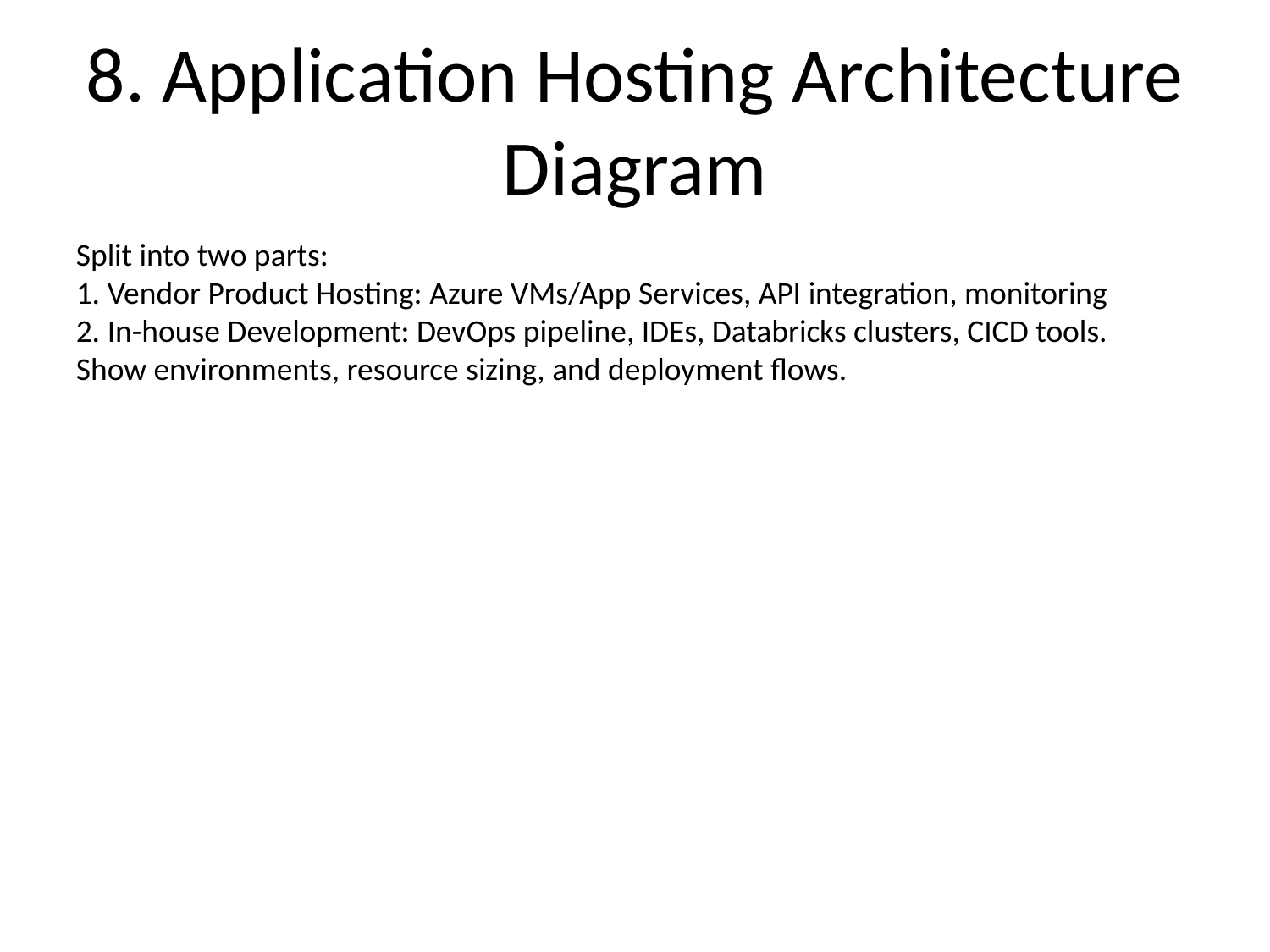

# 8. Application Hosting Architecture Diagram

Split into two parts:
1. Vendor Product Hosting: Azure VMs/App Services, API integration, monitoring
2. In-house Development: DevOps pipeline, IDEs, Databricks clusters, CICD tools.
Show environments, resource sizing, and deployment flows.